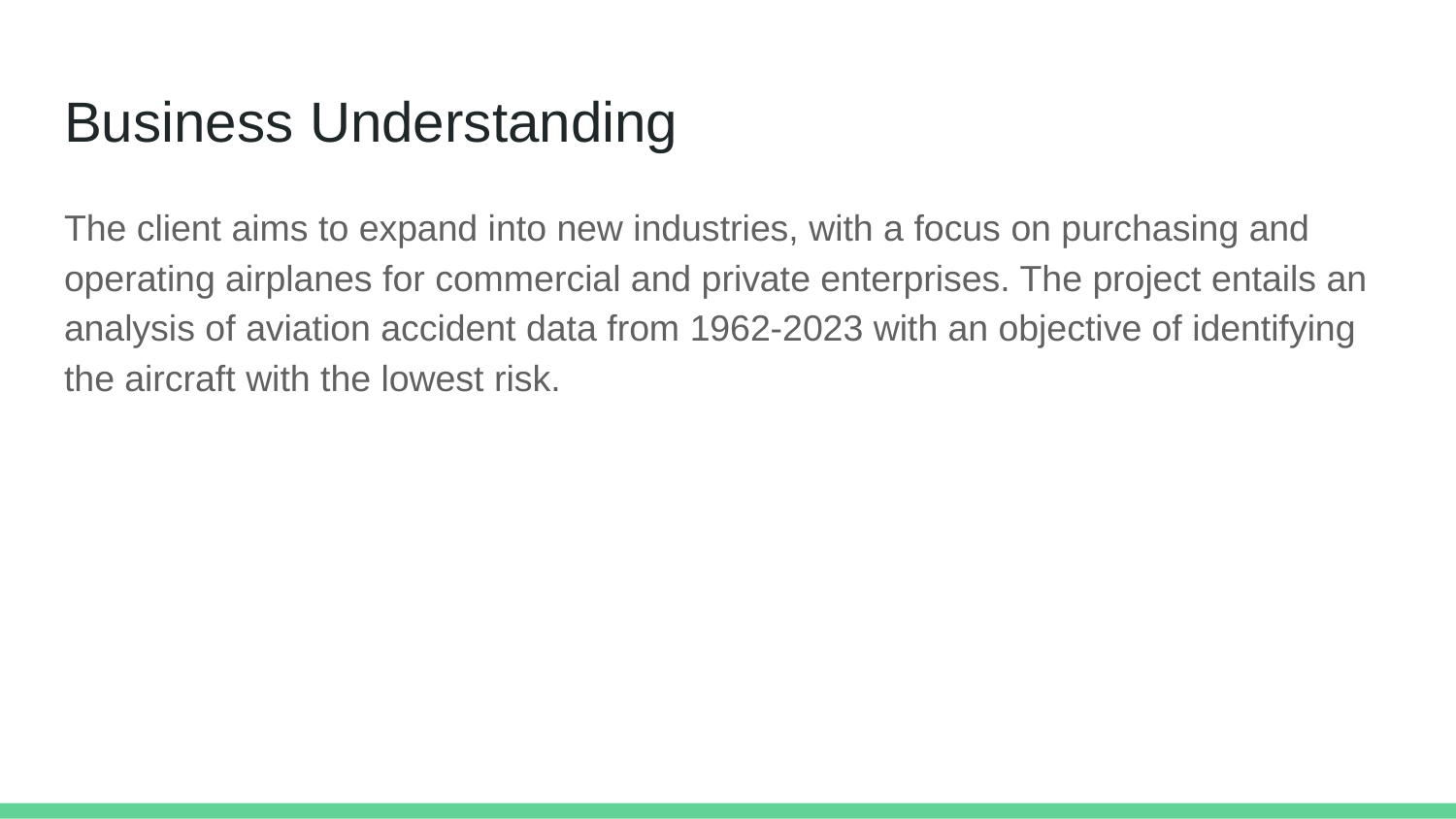

# Business Understanding
The client aims to expand into new industries, with a focus on purchasing and operating airplanes for commercial and private enterprises. The project entails an analysis of aviation accident data from 1962-2023 with an objective of identifying the aircraft with the lowest risk.